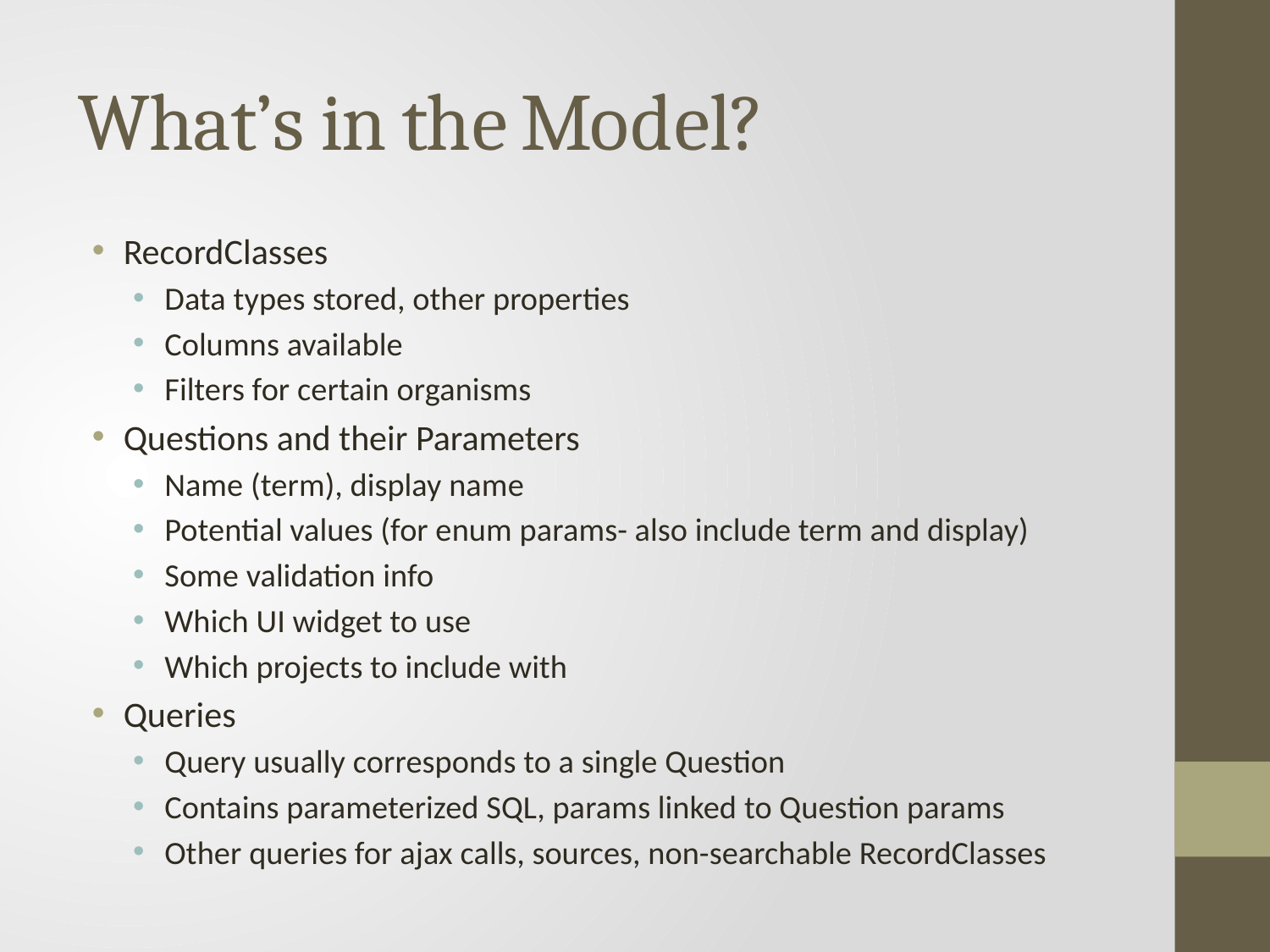

# What’s in the Model?
RecordClasses
Data types stored, other properties
Columns available
Filters for certain organisms
Questions and their Parameters
Name (term), display name
Potential values (for enum params- also include term and display)
Some validation info
Which UI widget to use
Which projects to include with
Queries
Query usually corresponds to a single Question
Contains parameterized SQL, params linked to Question params
Other queries for ajax calls, sources, non-searchable RecordClasses